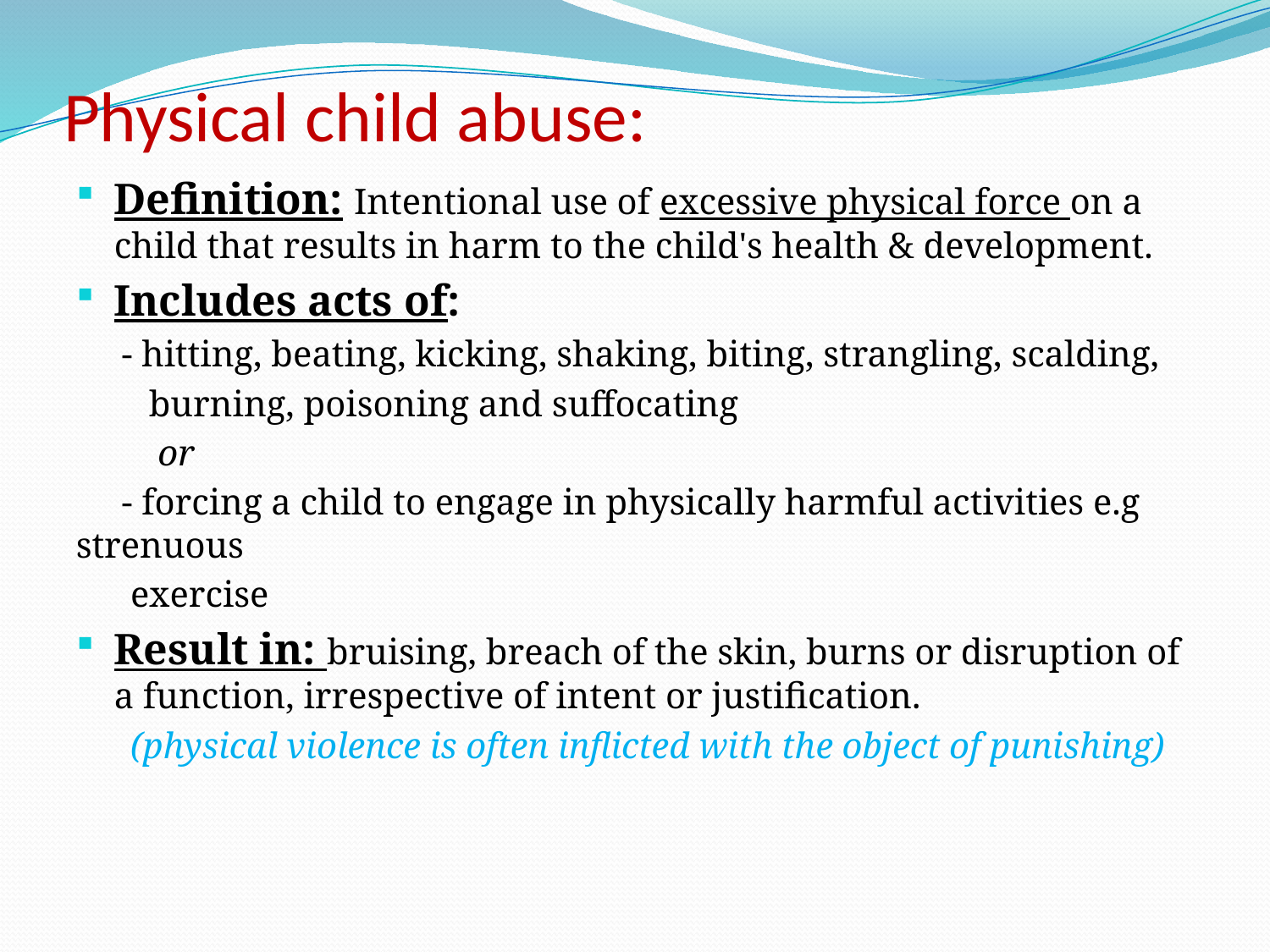

# Physical child abuse:
Definition: Intentional use of excessive physical force on a child that results in harm to the child's health & development.
Includes acts of:
     - hitting, beating, kicking, shaking, biting, strangling, scalding,
        burning, poisoning and suffocating
         or
     - forcing a child to engage in physically harmful activities e.g strenuous
      exercise
Result in: bruising, breach of the skin, burns or disruption of a function, irrespective of intent or justification.
      (physical violence is often inflicted with the object of punishing)